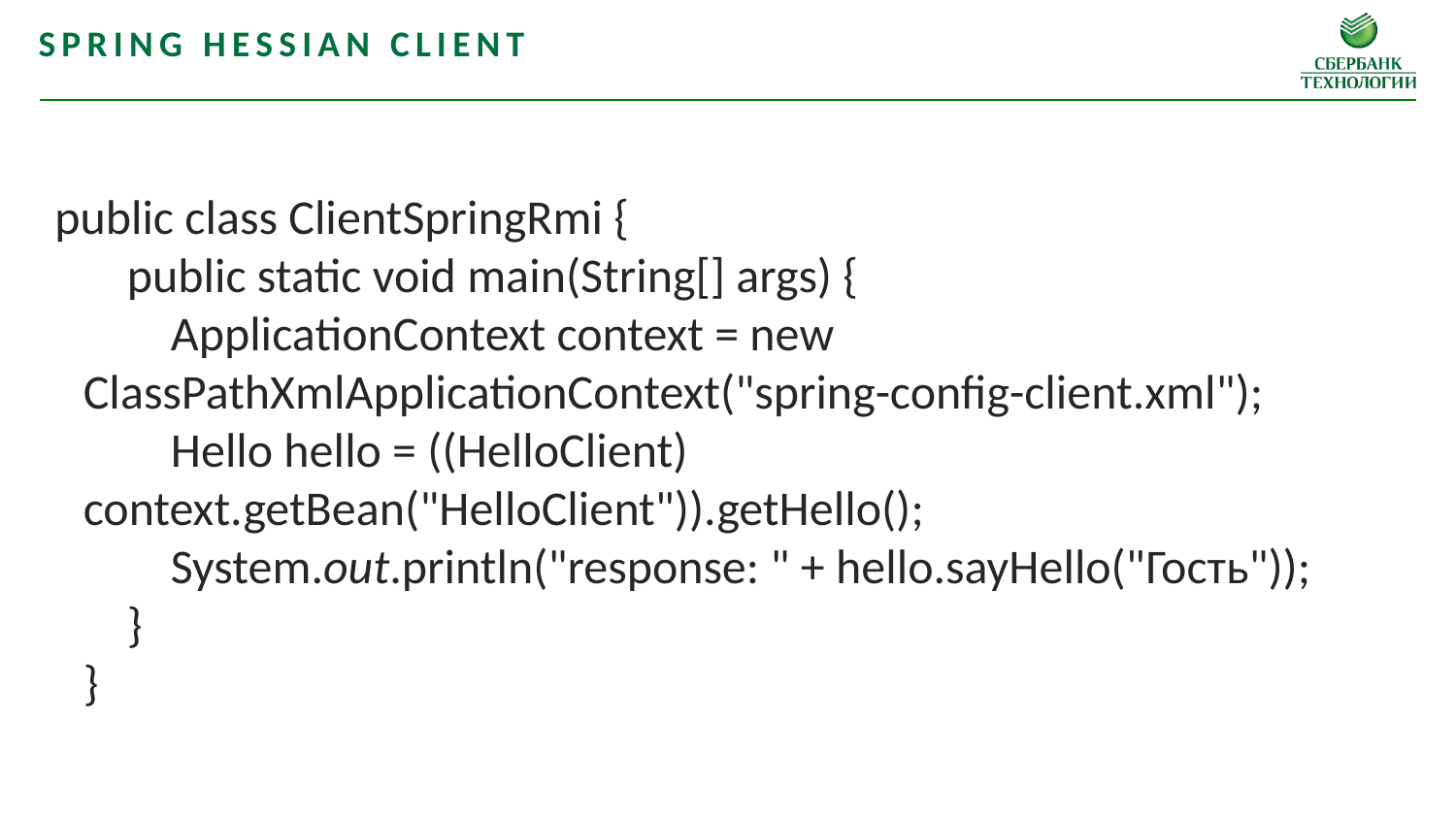

Spring hessian client

public class ClientSpringRmi {
    public static void main(String[] args) {
        ApplicationContext context = new ClassPathXmlApplicationContext("spring-config-client.xml");
        Hello hello = ((HelloClient) context.getBean("HelloClient")).getHello();
        System.out.println("response: " + hello.sayHello("Гость"));
    }
}